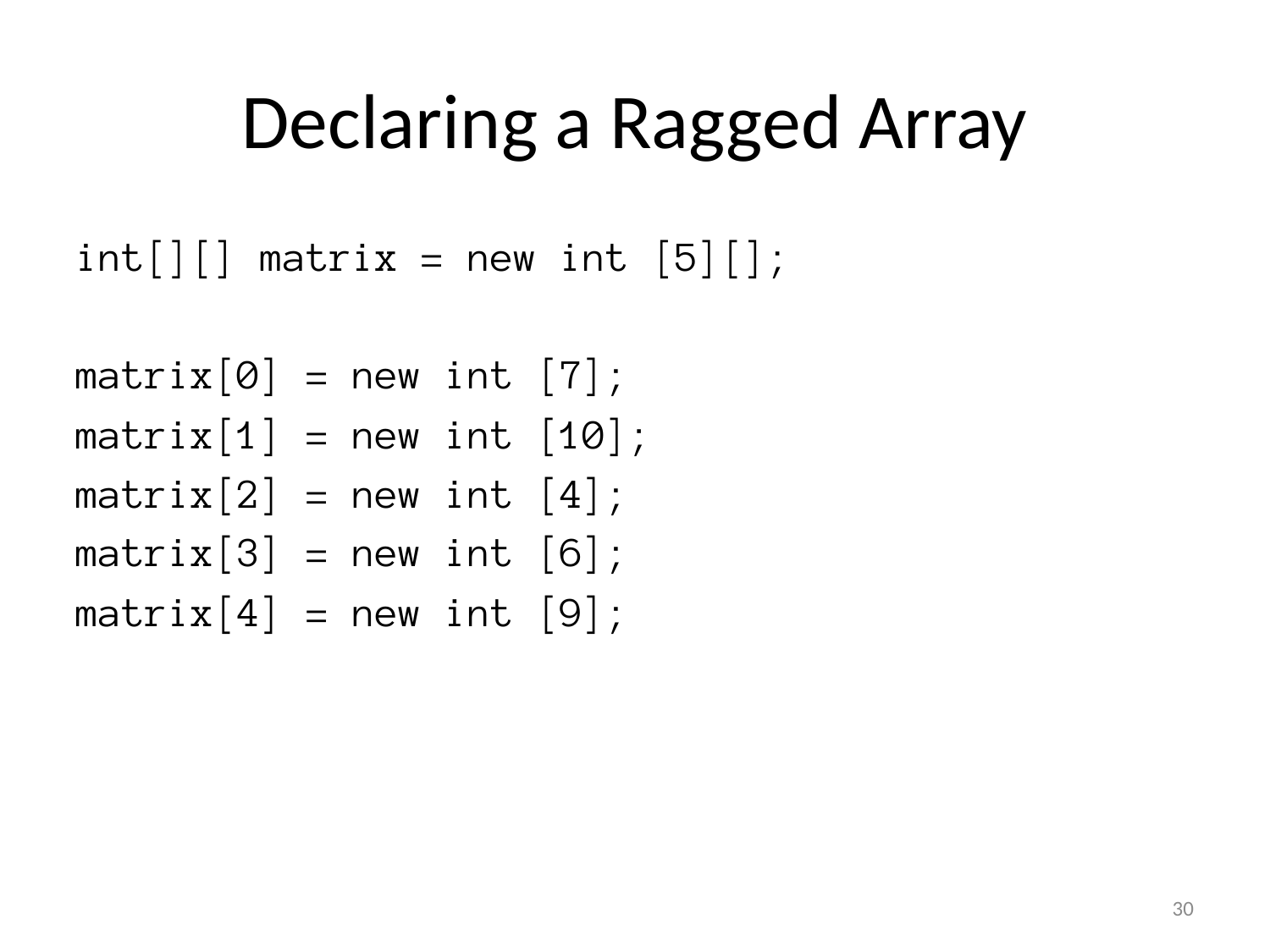

# Declaring a Ragged Array
int[][] matrix = new int [5][];

matrix[0] = new int [7];
matrix[1] = new int [10];
matrix[2] = new int [4];
matrix[3] = new int [6];
matrix[4] = new int [9];
30